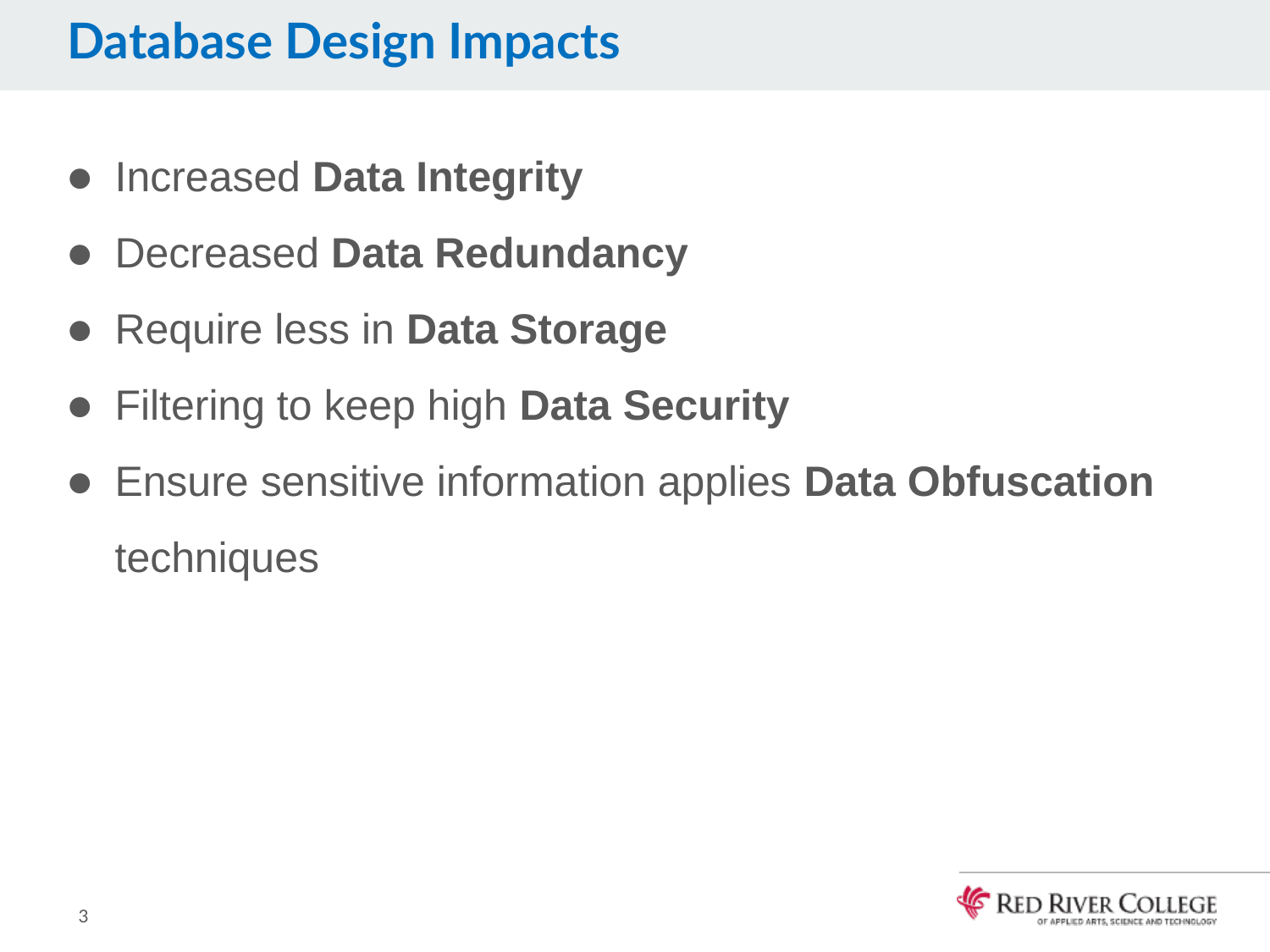

# Database Design Impacts
Increased Data Integrity
Decreased Data Redundancy
Require less in Data Storage
Filtering to keep high Data Security
Ensure sensitive information applies Data Obfuscation techniques

3